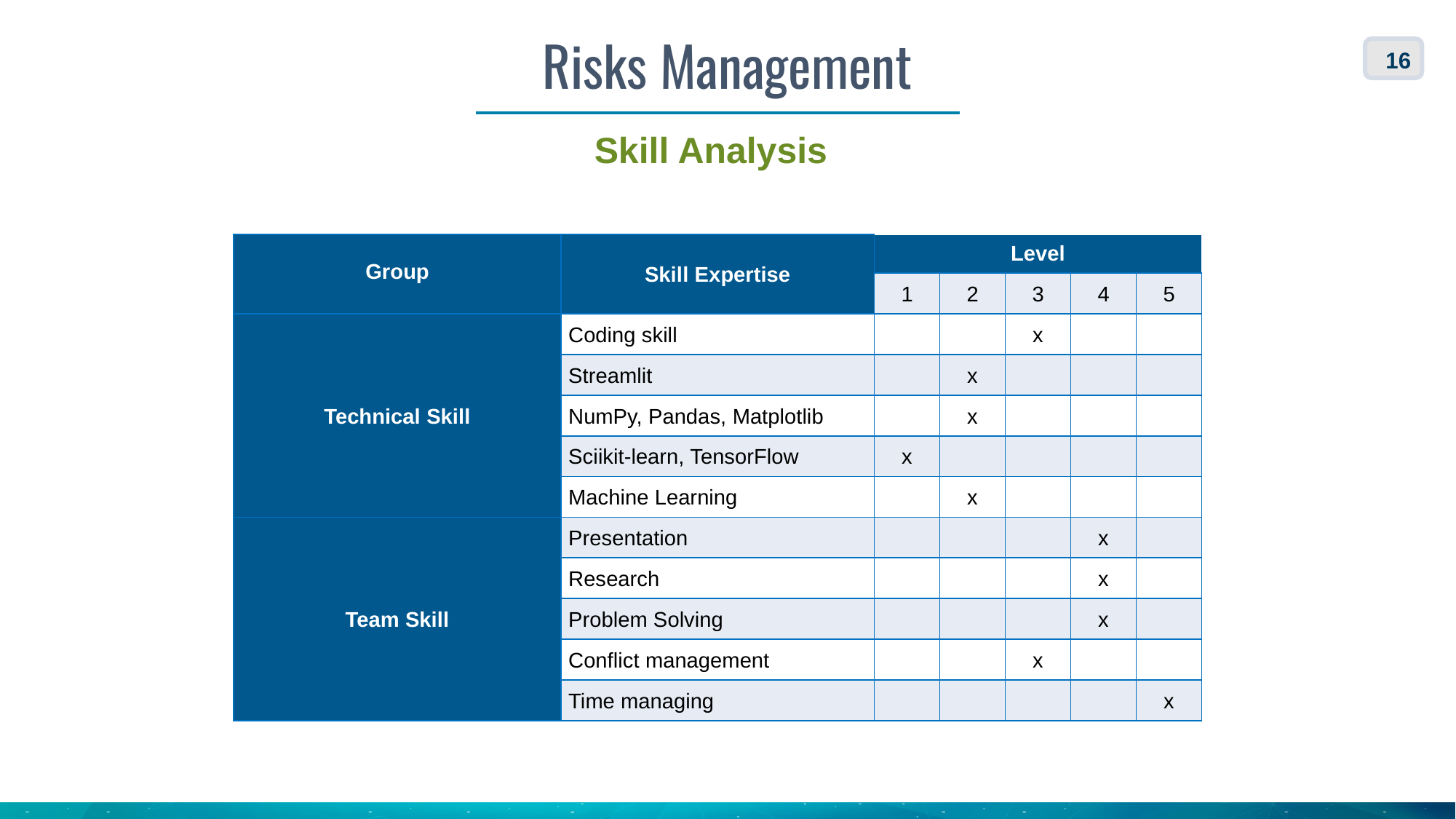

Risks Management

16
Skill Analysis
| Group | Skill Expertise | Level |  |  |  |  |
| --- | --- | --- | --- | --- | --- | --- |
|  |  | 1 | 2 | 3 | 4 | 5 |
| Technical Skill | Coding skill |  |  | x |  |  |
|  | Streamlit |  | x |  |  |  |
|  | NumPy, Pandas, Matplotlib |  | x |  |  |  |
|  | Sciikit-learn, TensorFlow | x |  |  |  |  |
|  | Machine Learning |  | x |  |  |  |
| Team Skill | Presentation |  |  |  | x |  |
|  | Research |  |  |  | x |  |
|  | Problem Solving |  |  |  | x |  |
|  | Conflict management |  |  | x |  |  |
|  | Time managing |  |  |  |  | x |